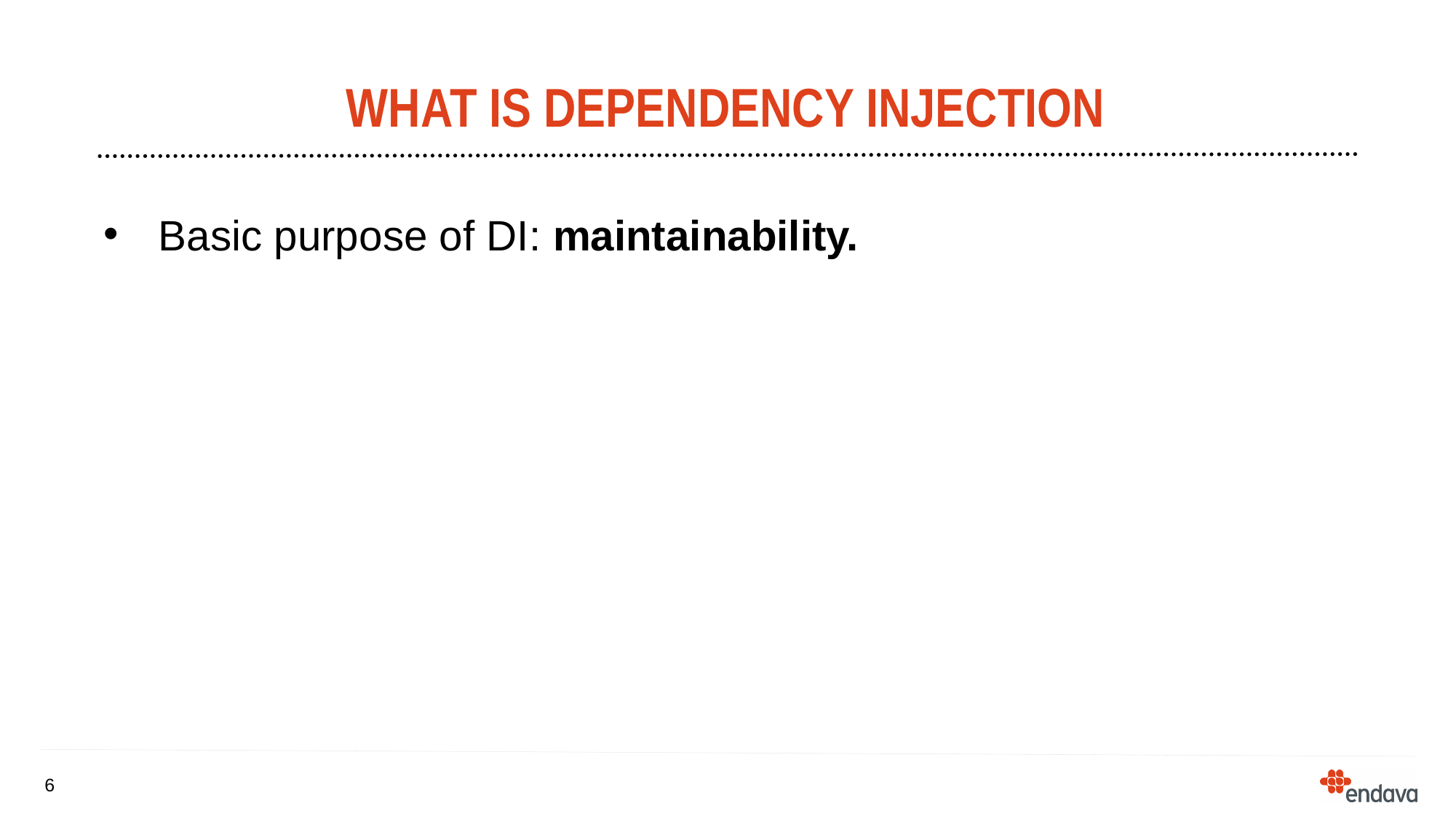

# What is dependency injection
Basic purpose of DI: maintainability.